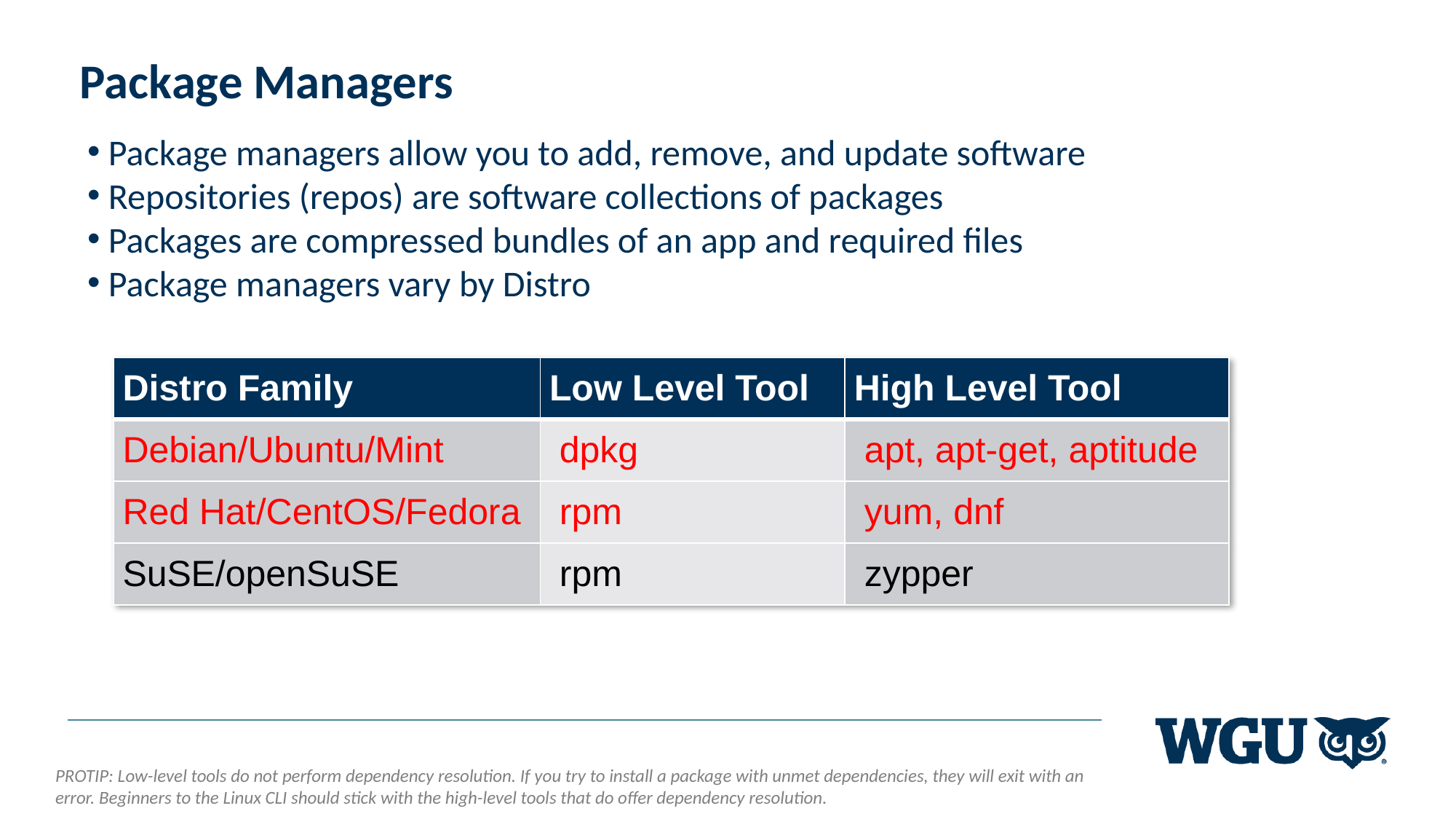

# Package Managers
 Package managers allow you to add, remove, and update software
 Repositories (repos) are software collections of packages
 Packages are compressed bundles of an app and required files
 Package managers vary by Distro

| Distro Family | Low Level Tool | High Level Tool |
| --- | --- | --- |
| Debian/Ubuntu/Mint | dpkg | apt, apt-get, aptitude |
| Red Hat/CentOS/Fedora | rpm | yum, dnf |
| SuSE/openSuSE | rpm | zypper |
PROTIP: Low-level tools do not perform dependency resolution. If you try to install a package with unmet dependencies, they will exit with an error. Beginners to the Linux CLI should stick with the high-level tools that do offer dependency resolution.